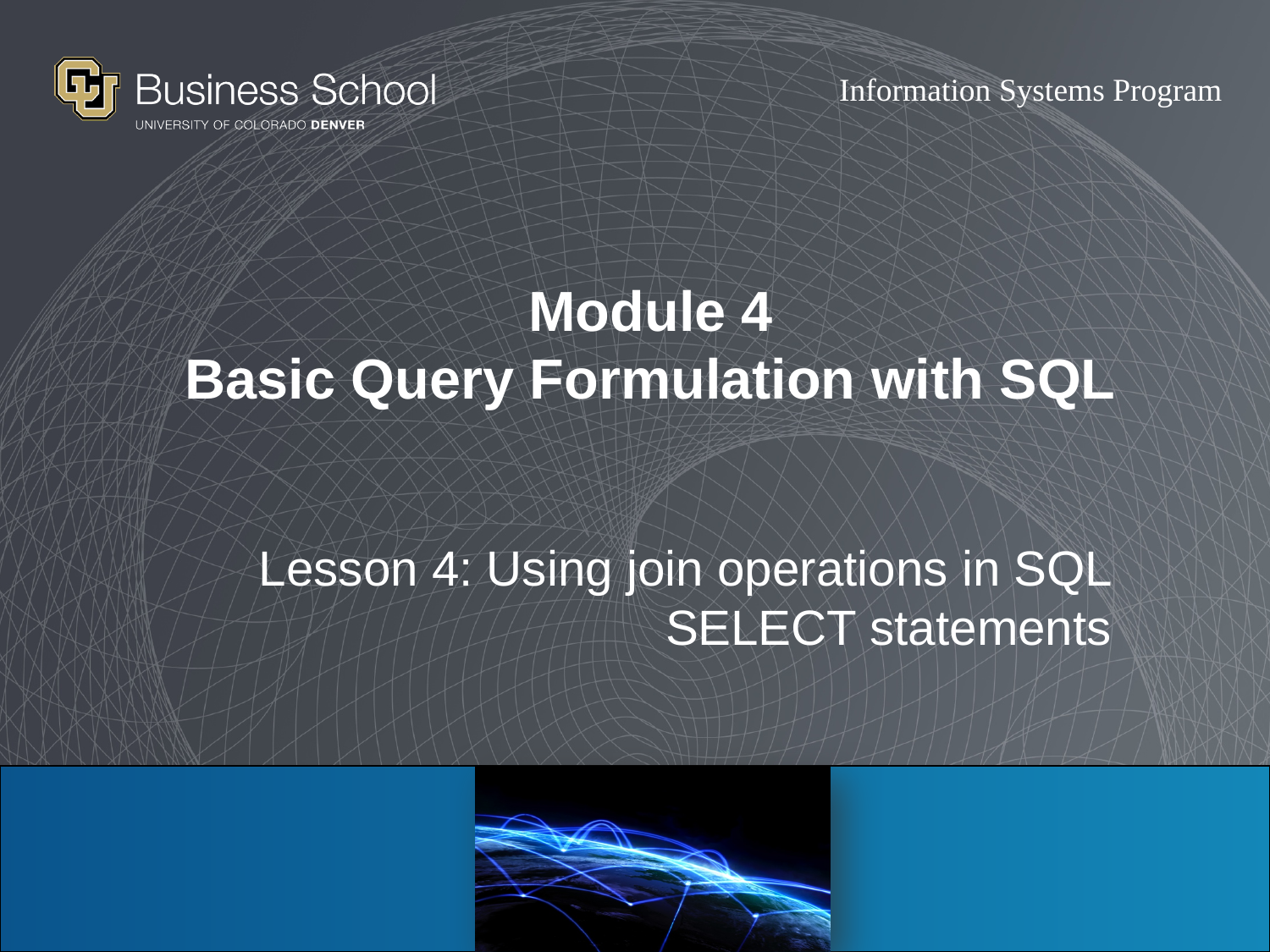

# Module 4 Basic Query Formulation with SQL
Lesson 4: Using join operations in SQL SELECT statements